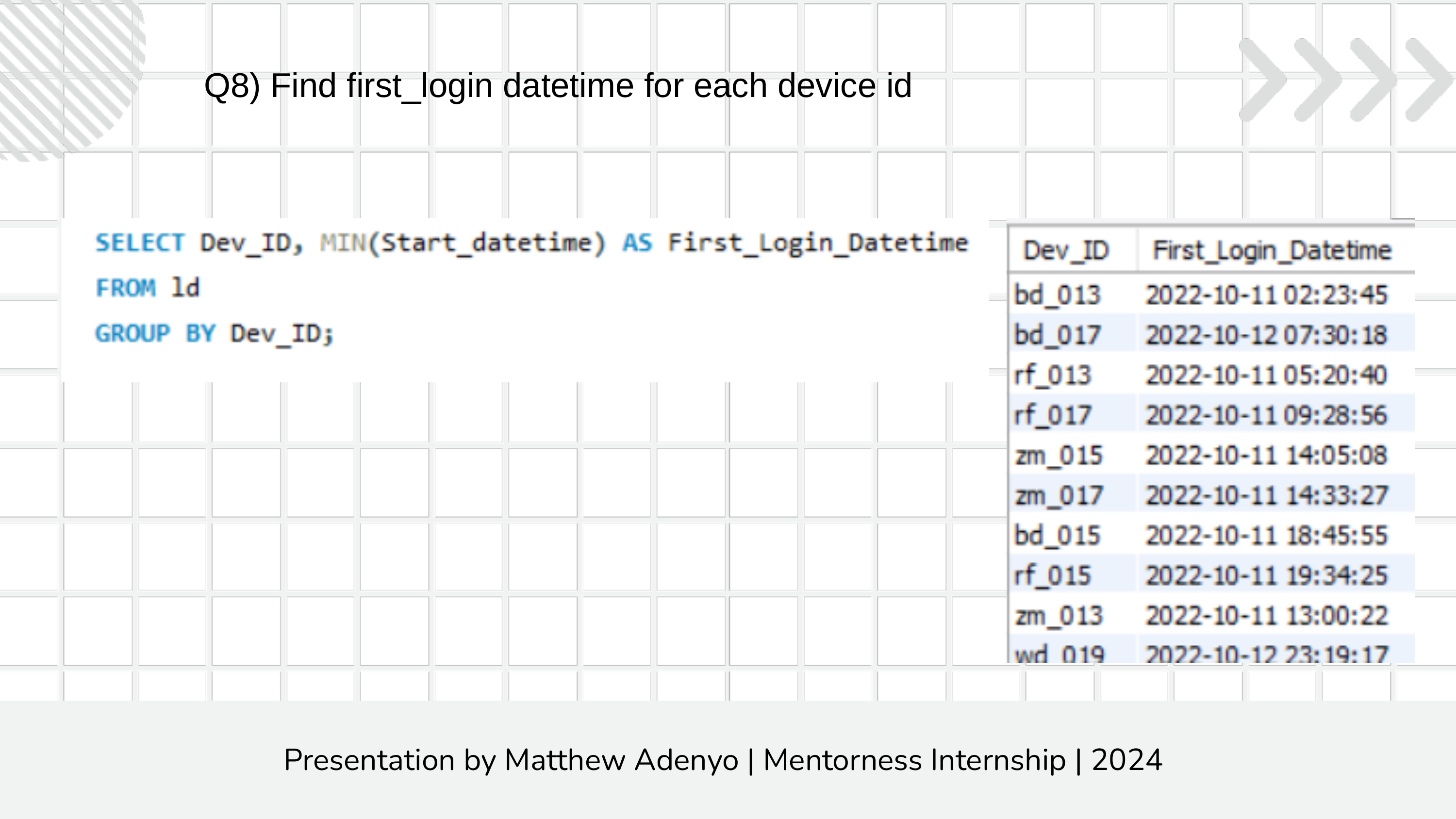

Q8) Find first_login datetime for each device id

Presentation by Matthew Adenyo | Mentorness Internship | 2024